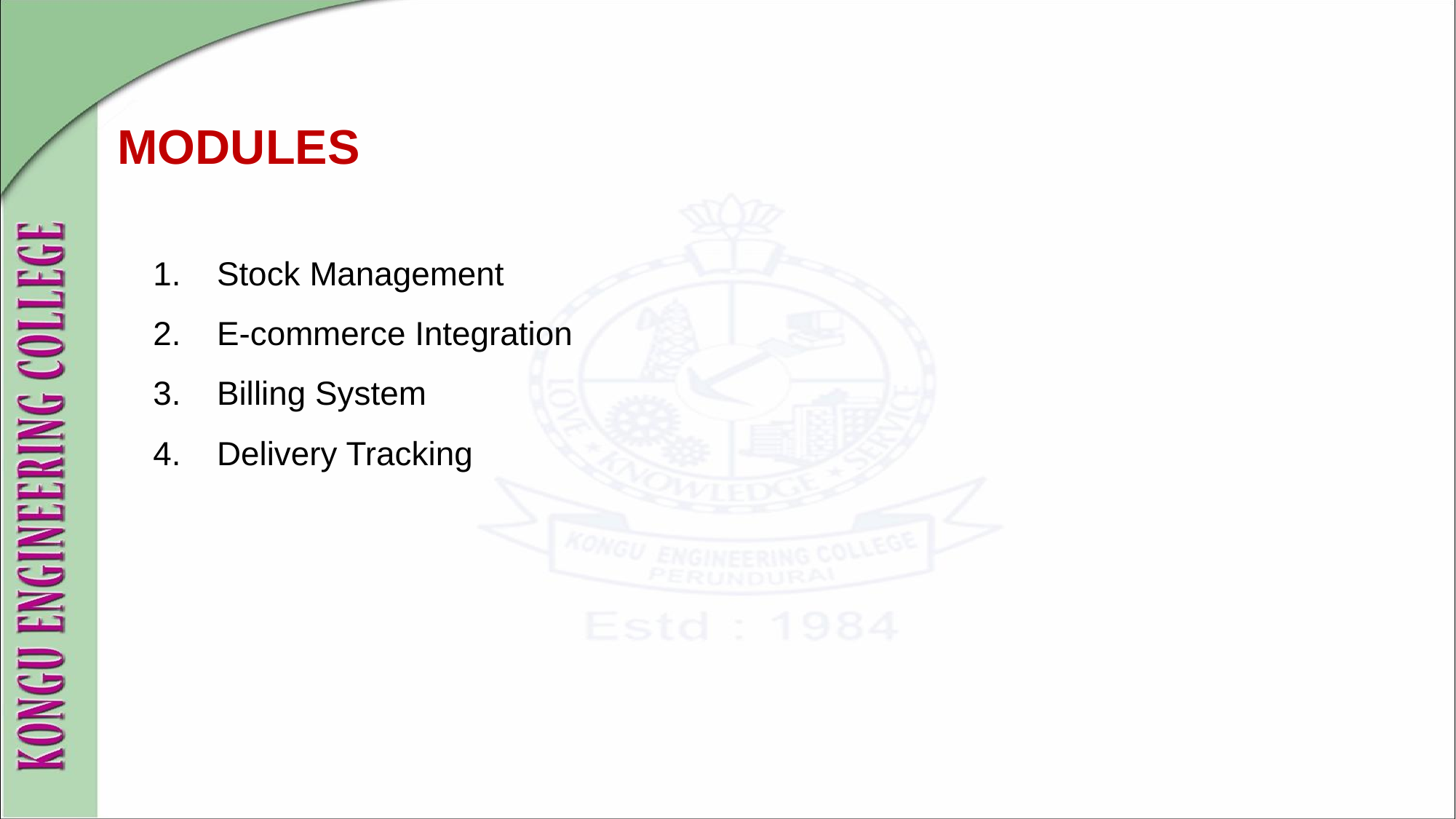

# MODULES
 Stock Management
 E-commerce Integration
 Billing System
 Delivery Tracking